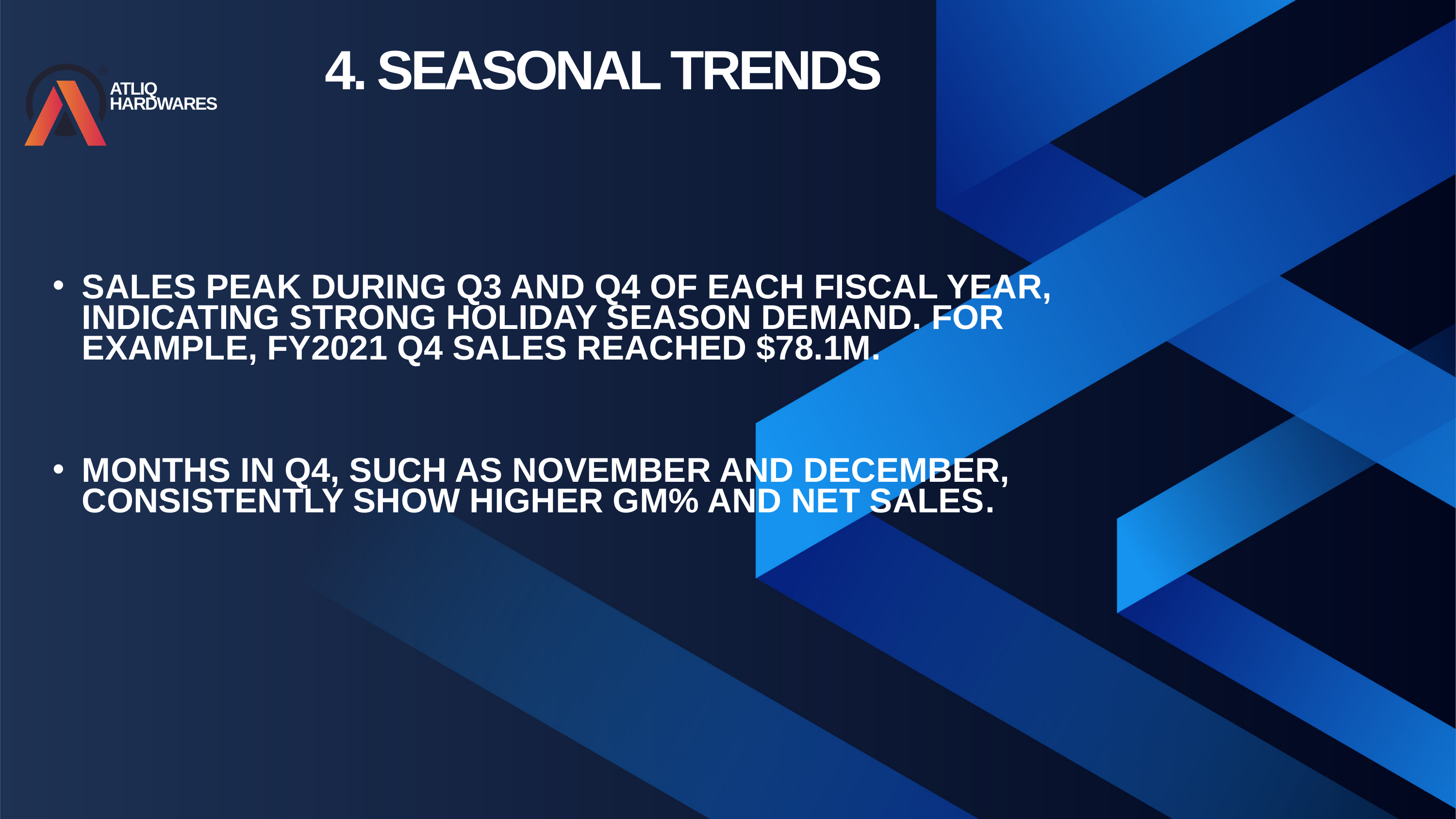

4. SEASONAL TRENDS

ATLIQ  HARDWARES
SALES PEAK DURING Q3 AND Q4 OF EACH FISCAL YEAR, INDICATING STRONG HOLIDAY SEASON DEMAND. FOR EXAMPLE, FY2021 Q4 SALES REACHED $78.1M.

MONTHS IN Q4, SUCH AS NOVEMBER AND DECEMBER, CONSISTENTLY SHOW HIGHER GM% AND NET SALES​.